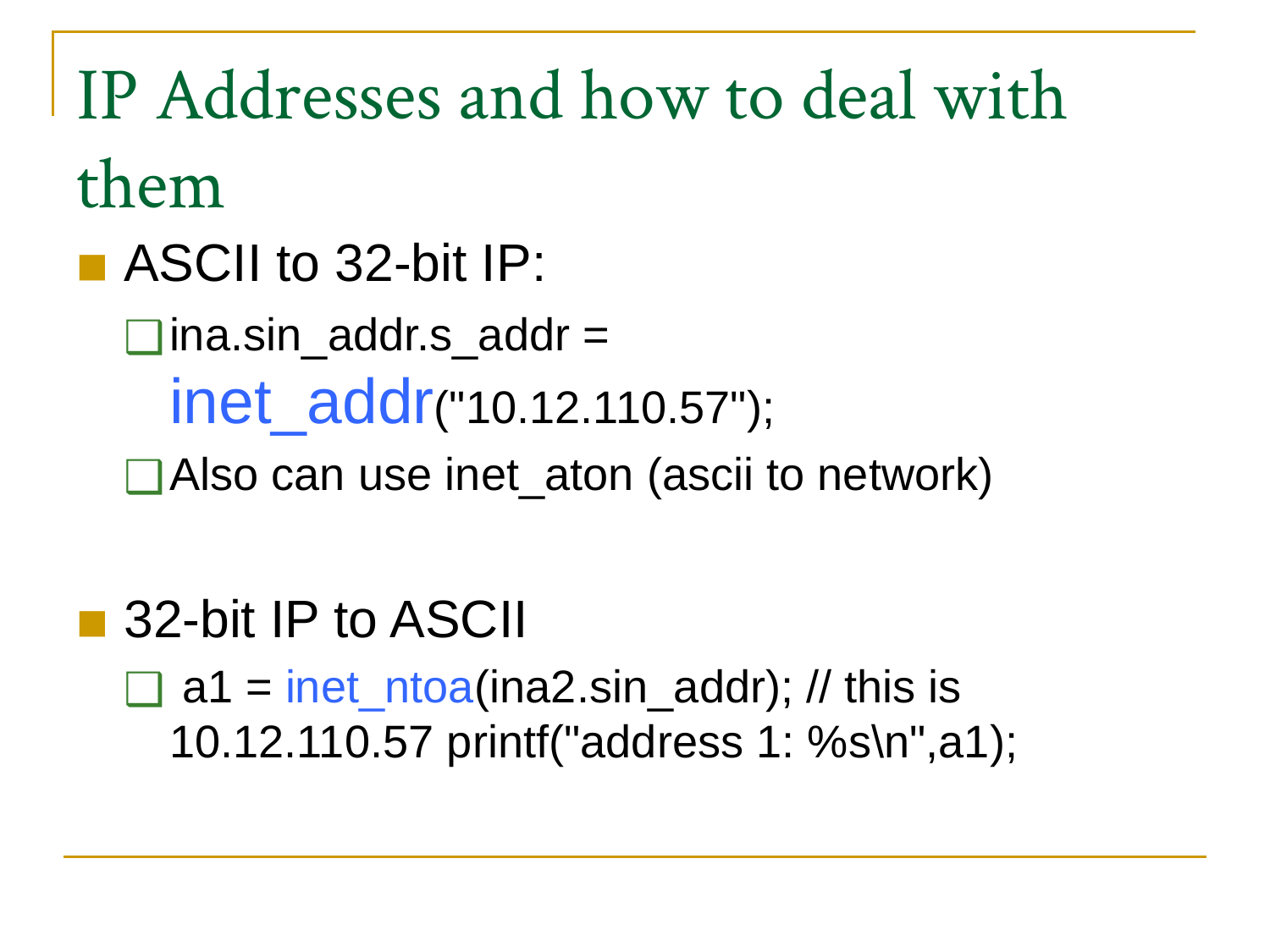

# IP Addresses and how to deal with them
ASCII to 32-bit IP:
ina.sin_addr.s_addr = inet_addr("10.12.110.57");
Also can use inet_aton (ascii to network)

32-bit IP to ASCII
 a1 = inet_ntoa(ina2.sin_addr); // this is 10.12.110.57 printf("address 1: %s\n",a1);